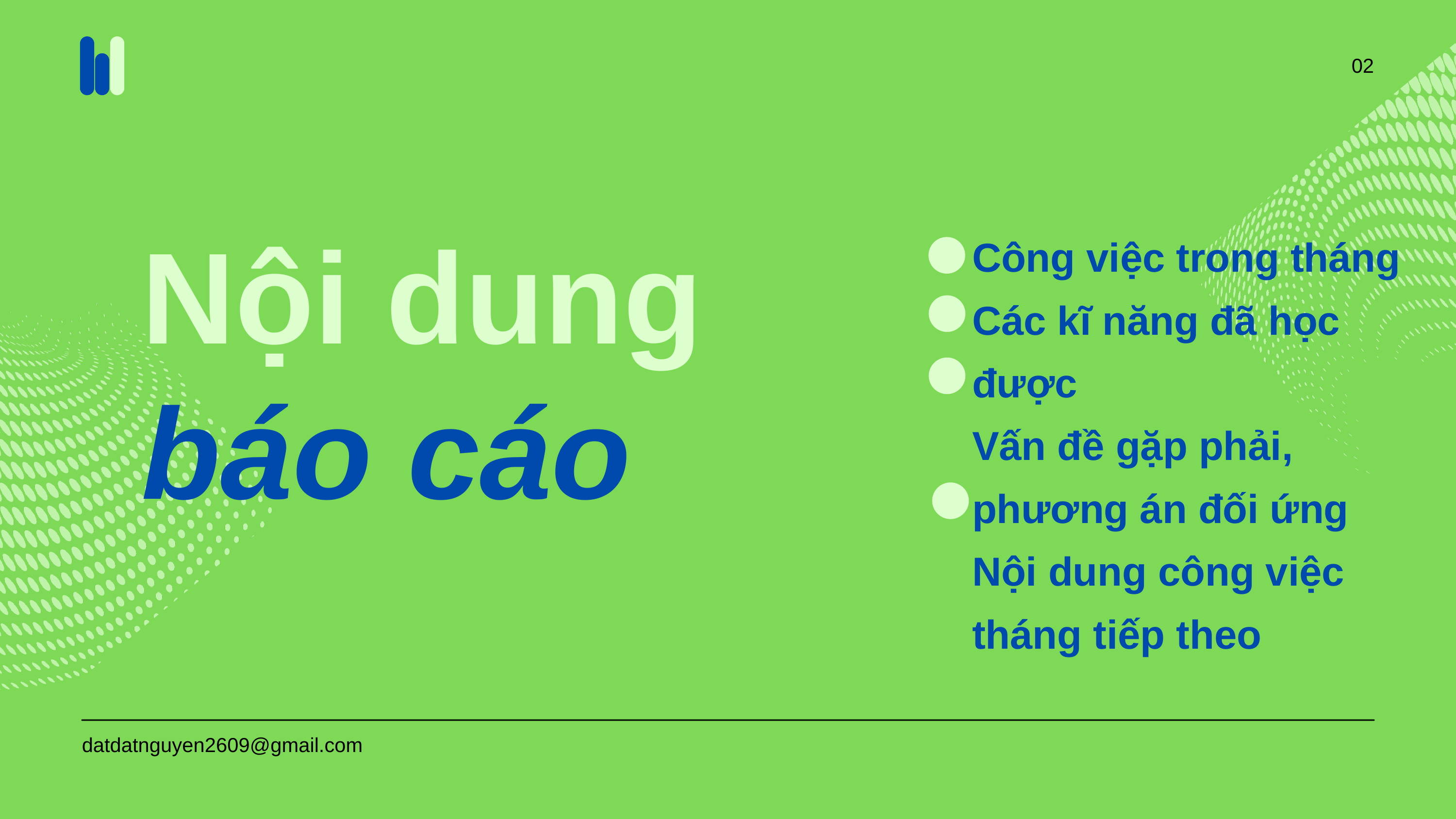

02

Công việc trong tháng
Các kĩ năng đã học được
Vấn đề gặp phải, phương án đối ứng
Nội dung công việc tháng tiếp theo
Nội dung

báo cáo

datdatnguyen2609@gmail.com